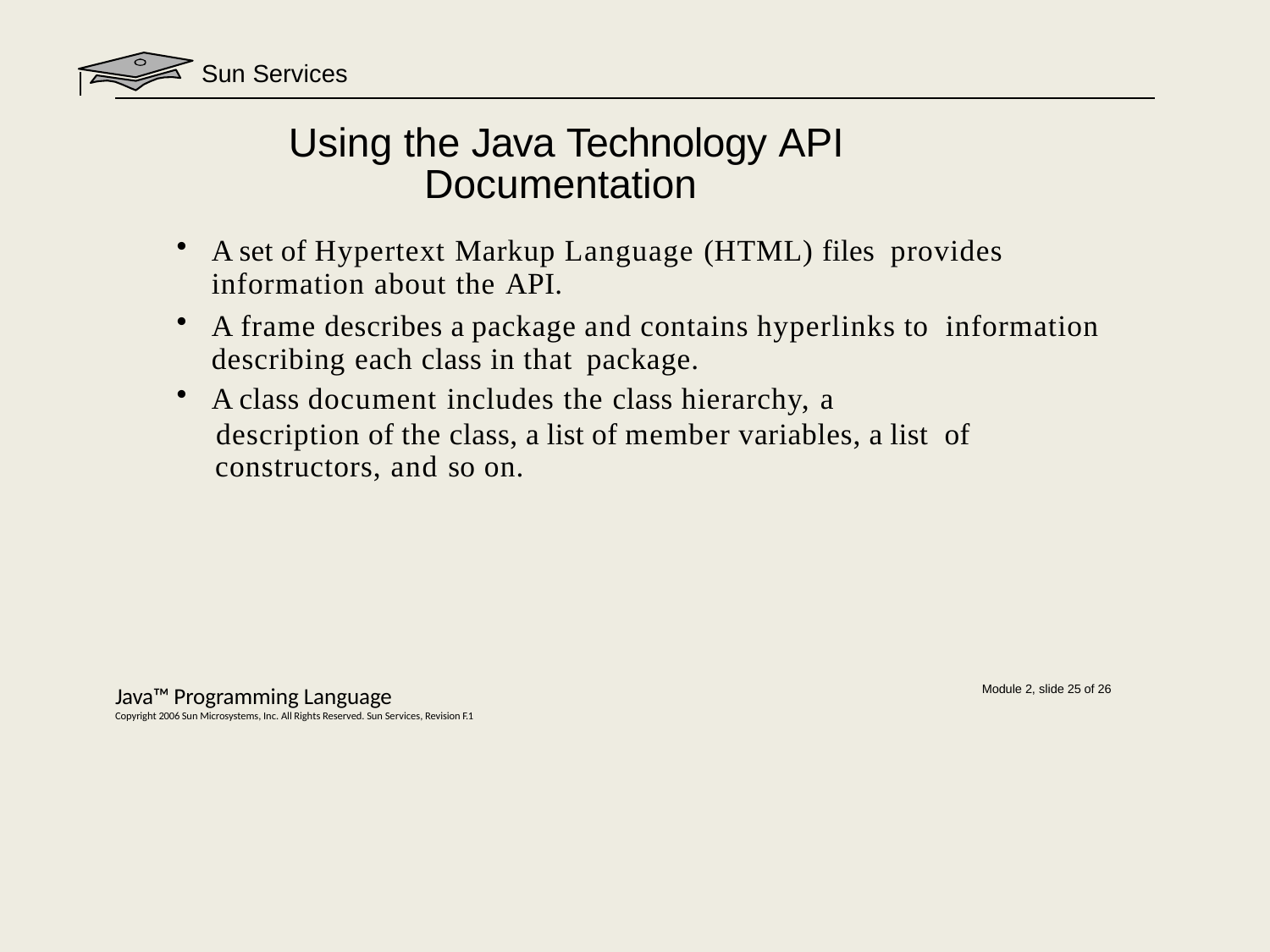

Sun Services

# Using the Java Technology API  Documentation
A set of Hypertext Markup Language (HTML) files  provides information about the API.
A frame describes a package and contains hyperlinks to  information describing each class in that package.
A class document includes the class hierarchy, a
description of the class, a list of member variables, a list  of constructors, and so on.
Java™ Programming Language
Copyright 2006 Sun Microsystems, Inc. All Rights Reserved. Sun Services, Revision F.1
Module 2, slide 25 of 26